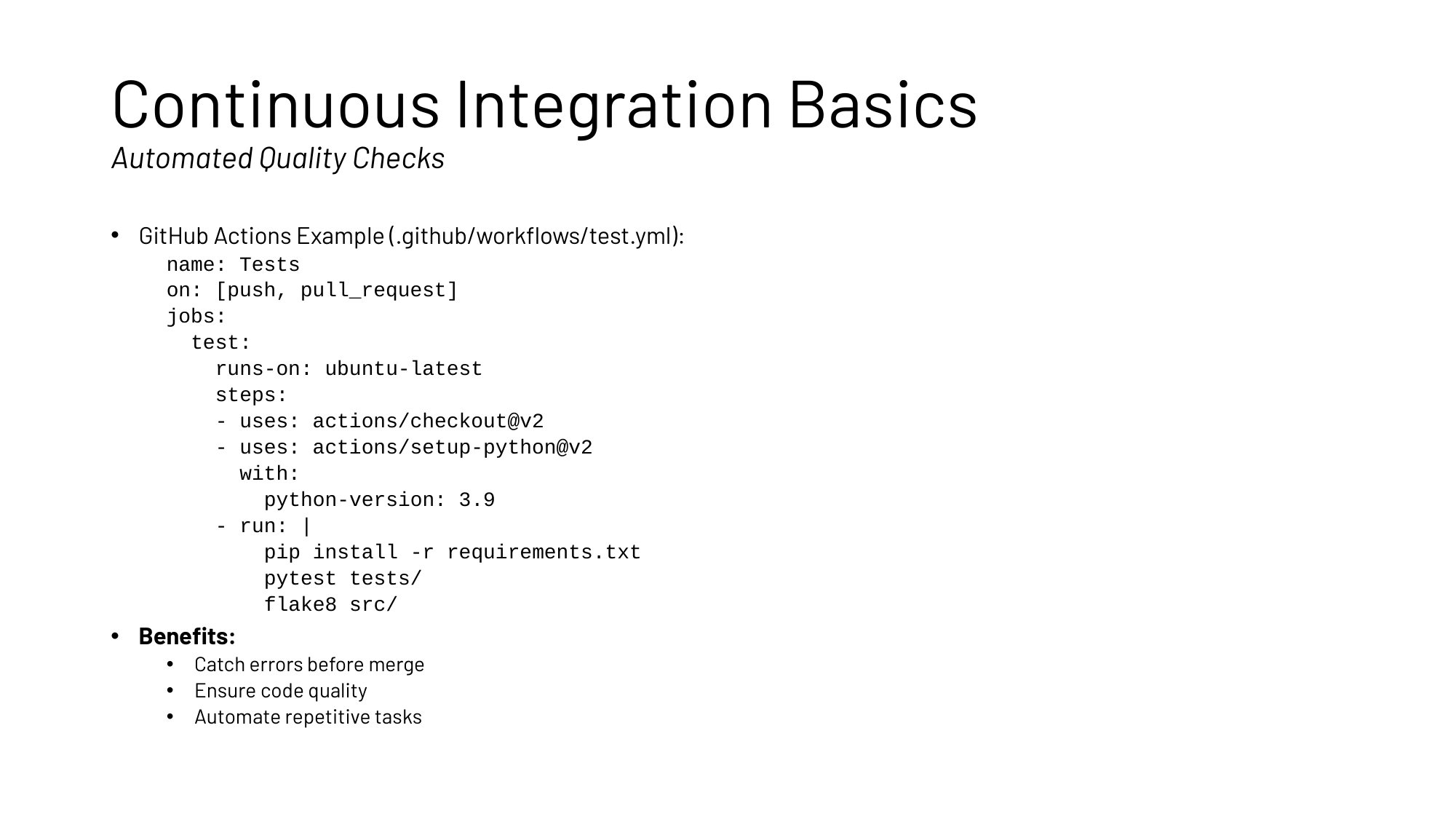

# Continuous Integration Basics Automated Quality Checks
GitHub Actions Example (.github/workflows/test.yml):
name: Tests
on: [push, pull_request]
jobs:
  test:
    runs-on: ubuntu-latest
    steps:
    - uses: actions/checkout@v2
    - uses: actions/setup-python@v2
      with:
        python-version: 3.9
    - run: |
        pip install -r requirements.txt
        pytest tests/
        flake8 src/
Benefits:
Catch errors before merge
Ensure code quality
Automate repetitive tasks